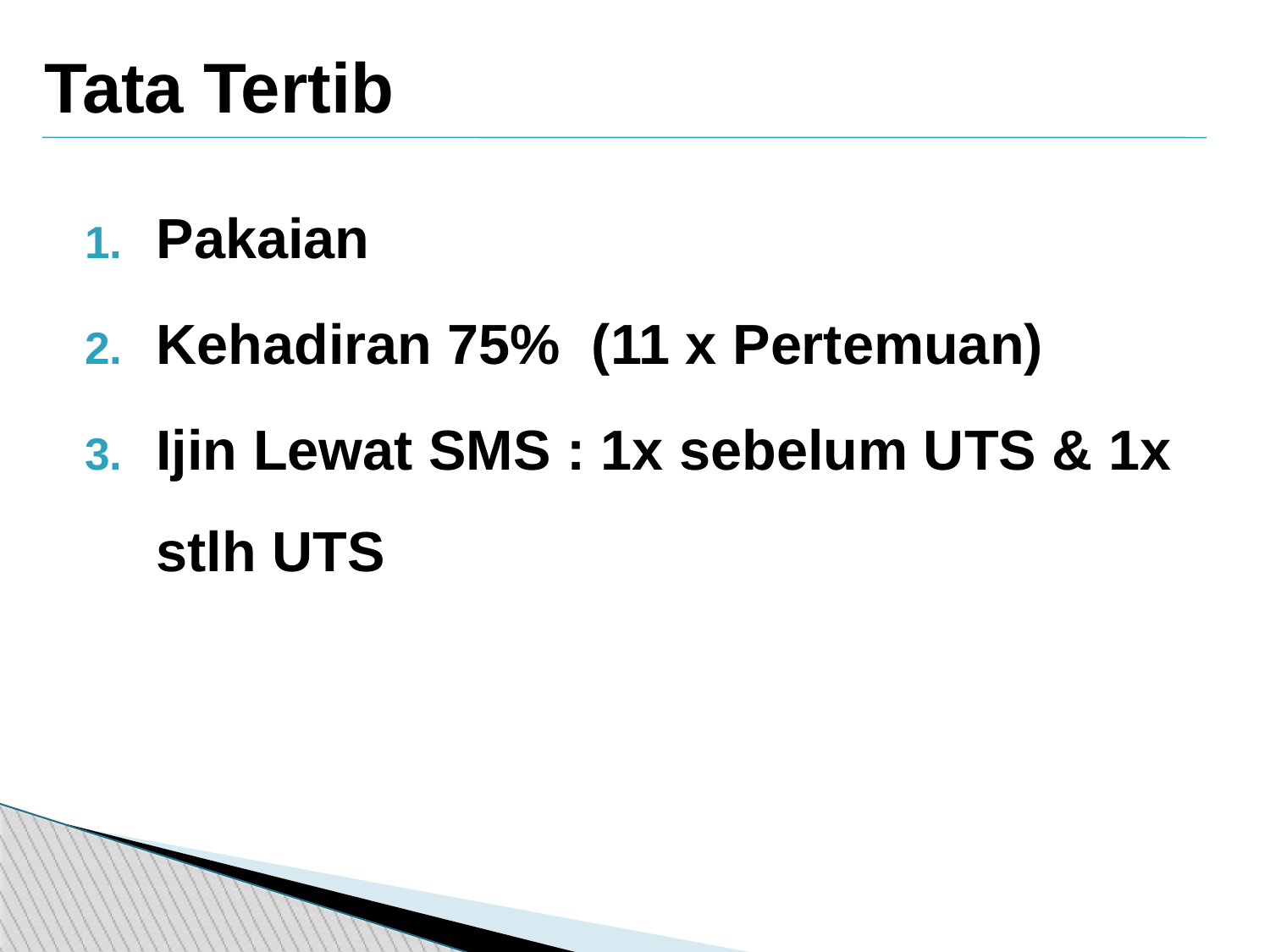

Tata Tertib

Pakaian
Kehadiran 75%  (11 x Pertemuan)
Ijin Lewat SMS : 1x sebelum UTS & 1x stlh UTS